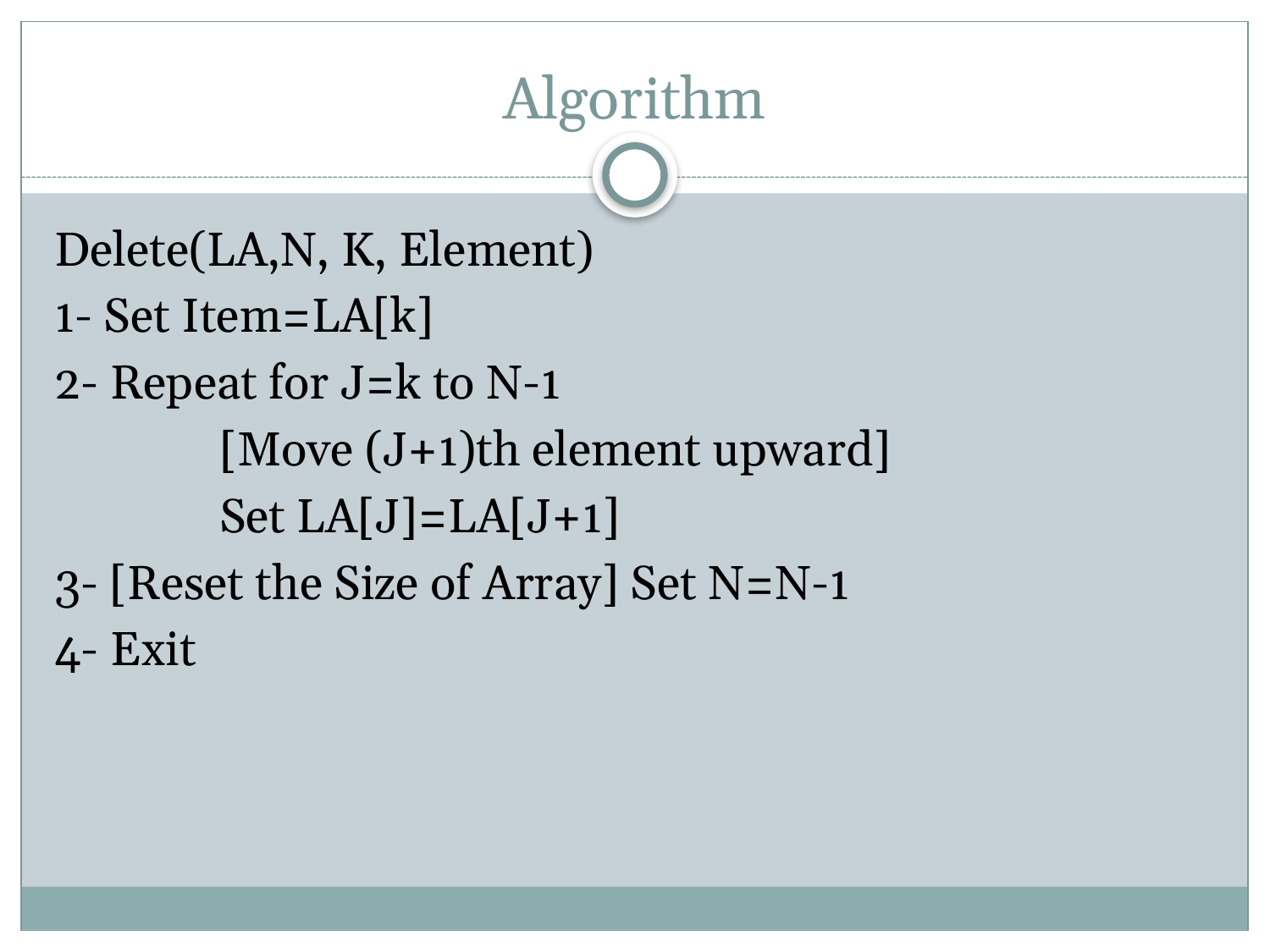

# Algorithm
Delete(LA,N, K, Element)
1- Set Item=LA[k]
2- Repeat for J=k to N-1
		[Move (J+1)th element upward]
		Set LA[J]=LA[J+1]
3- [Reset the Size of Array] Set N=N-1
4- Exit